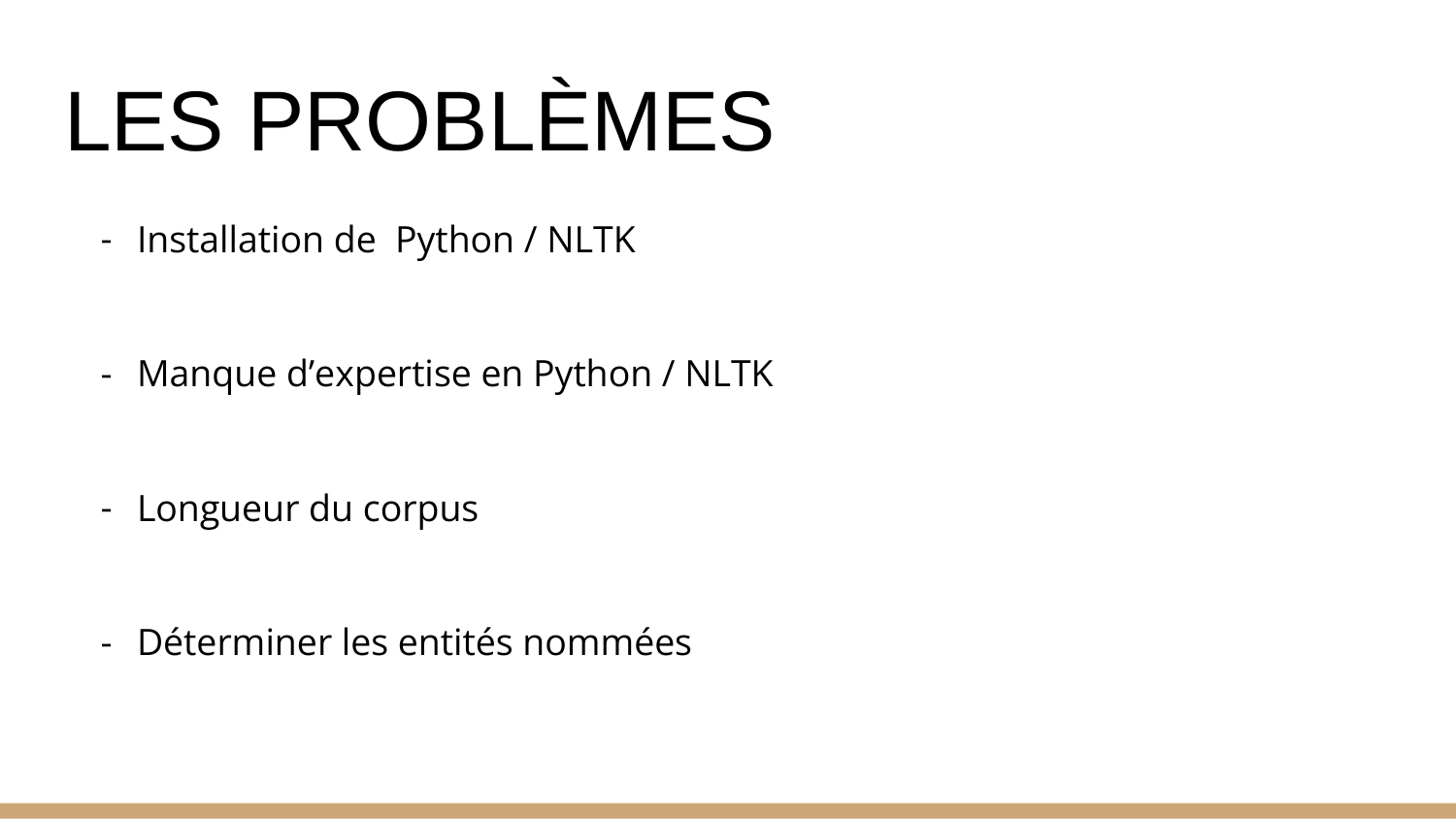

# LES PROBLÈMES
Installation de  Python / NLTK

Manque d’expertise en Python / NLTK

Longueur du corpus

Déterminer les entités nommées